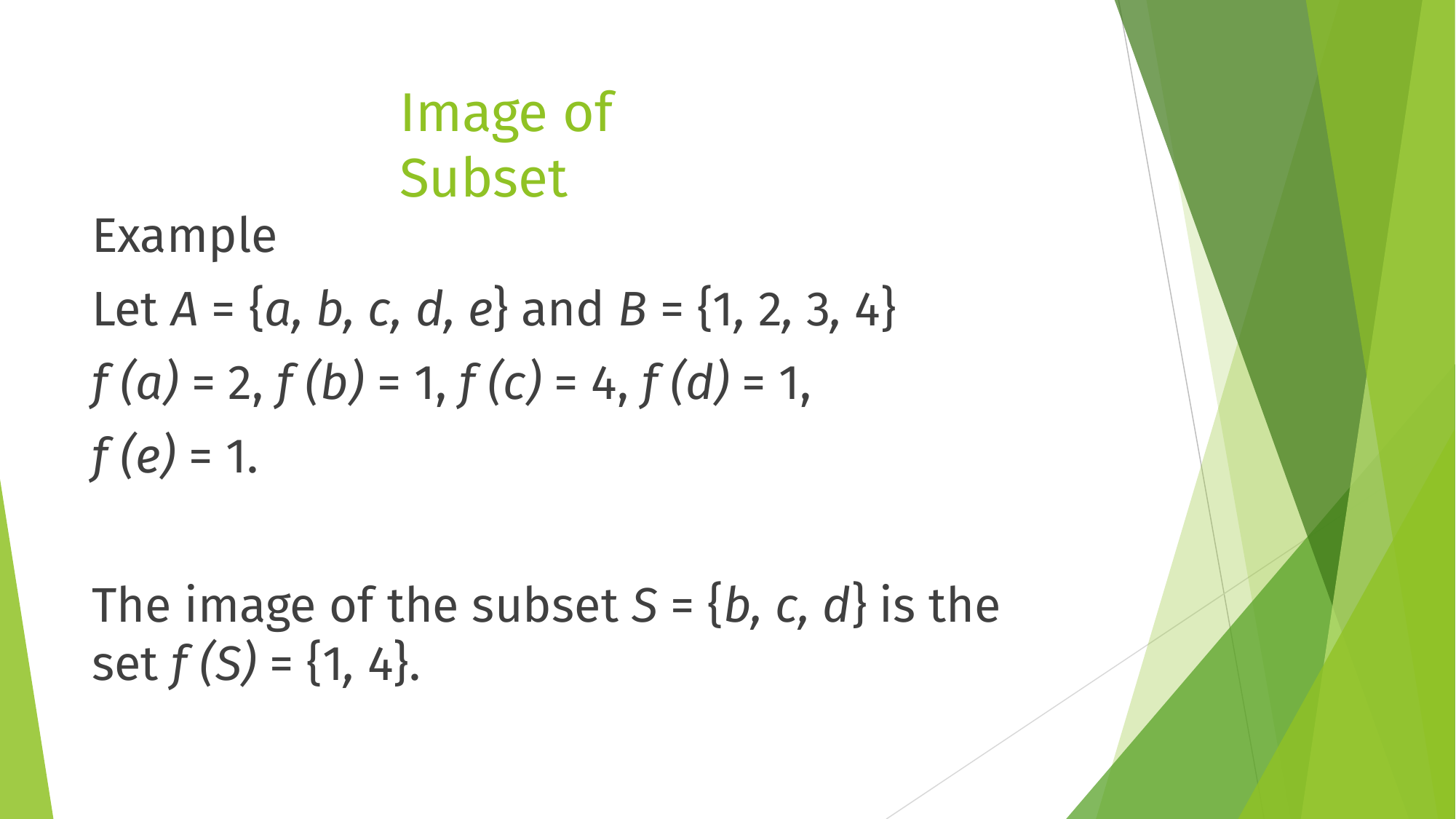

# Image of Subset
Example
Let A = {a, b, c, d, e} and B = {1, 2, 3, 4}
f (a) = 2, f (b) = 1, f (c) = 4, f (d) = 1,
f (e) = 1.

The image of the subset S = {b, c, d} is the  set f (S) = {1, 4}.